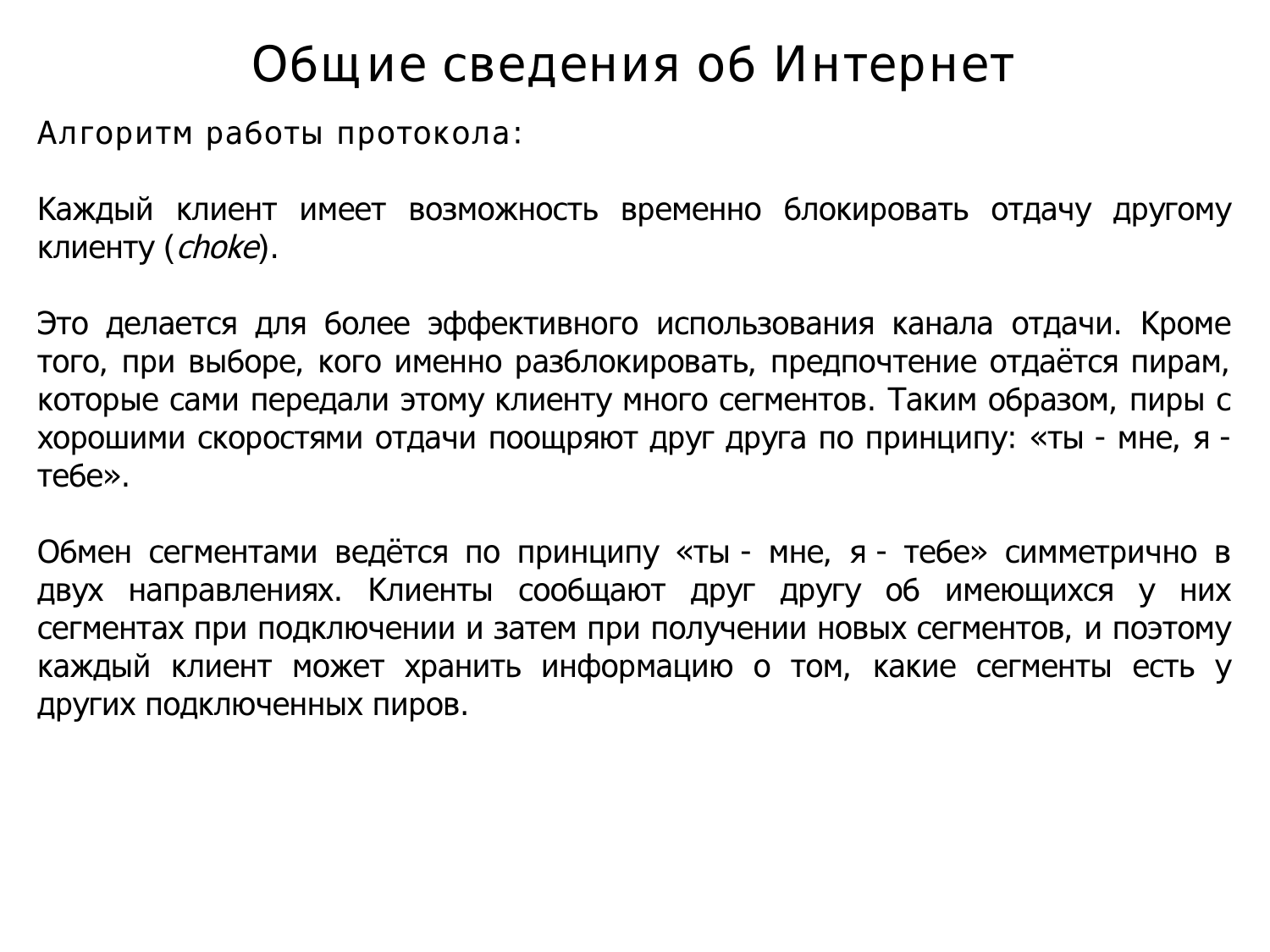

Общие сведения об Интернет
Алгоритм работы протокола:

Каждый клиент имеет возможность временно блокировать отдачу другому клиенту (choke).

Это делается для более эффективного использования канала отдачи. Кроме того, при выборе, кого именно разблокировать, предпочтение отдаётся пирам, которые сами передали этому клиенту много сегментов. Таким образом, пиры с хорошими скоростями отдачи поощряют друг друга по принципу: «ты - мне, я - тебе».

Обмен сегментами ведётся по принципу «ты - мне, я - тебе» симметрично в двух направлениях. Клиенты сообщают друг другу об имеющихся у них сегментах при подключении и затем при получении новых сегментов, и поэтому каждый клиент может хранить информацию о том, какие сегменты есть у других подключенных пиров.